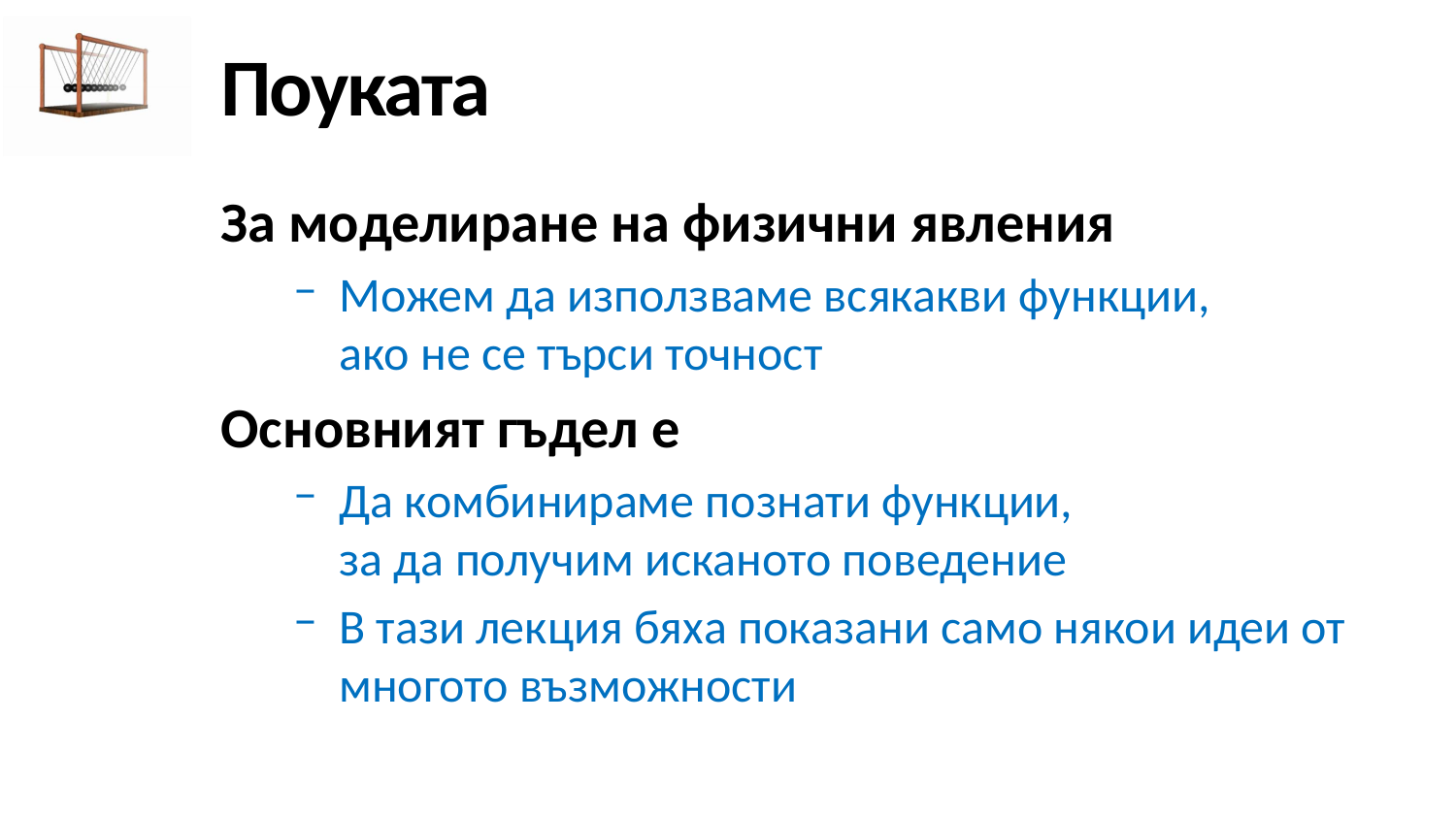

# Поуката
За моделиране на физични явления
Можем да използваме всякакви функции,
ако не се търси точност
Основният гъдел е
Да комбинираме познати функции,
за да получим исканото поведение
В тази лекция бяха показани само някои идеи от многото възможности